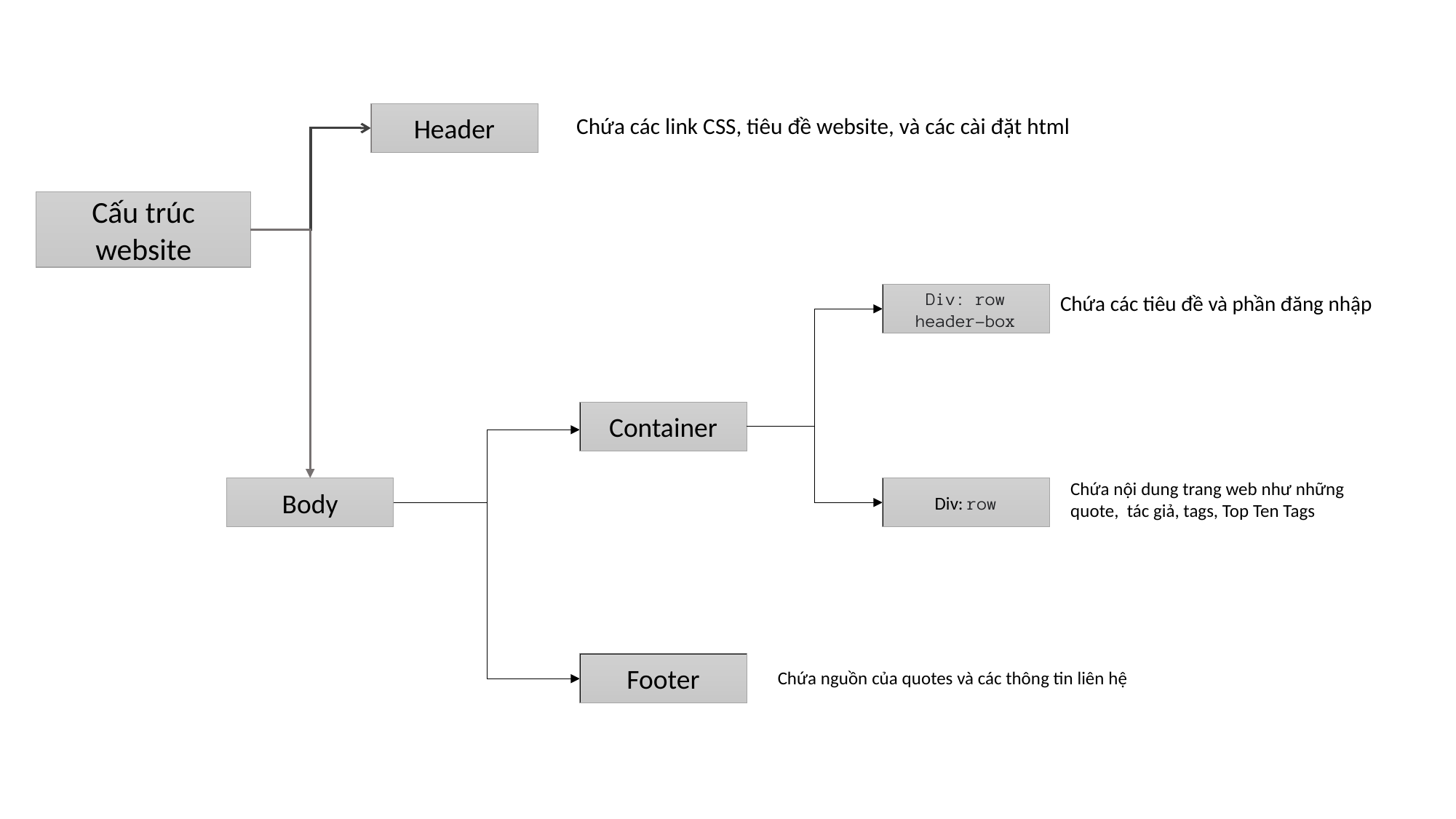

Header
Chứa các link CSS, tiêu đề website, và các cài đặt html
Cấu trúc website
Div: row header-box
Chứa các tiêu đề và phần đăng nhập
Container
Chứa nội dung trang web như những quote,  tác giả, tags, Top Ten Tags
Body
Div: row
Footer
Chứa nguồn của quotes và các thông tin liên hệ